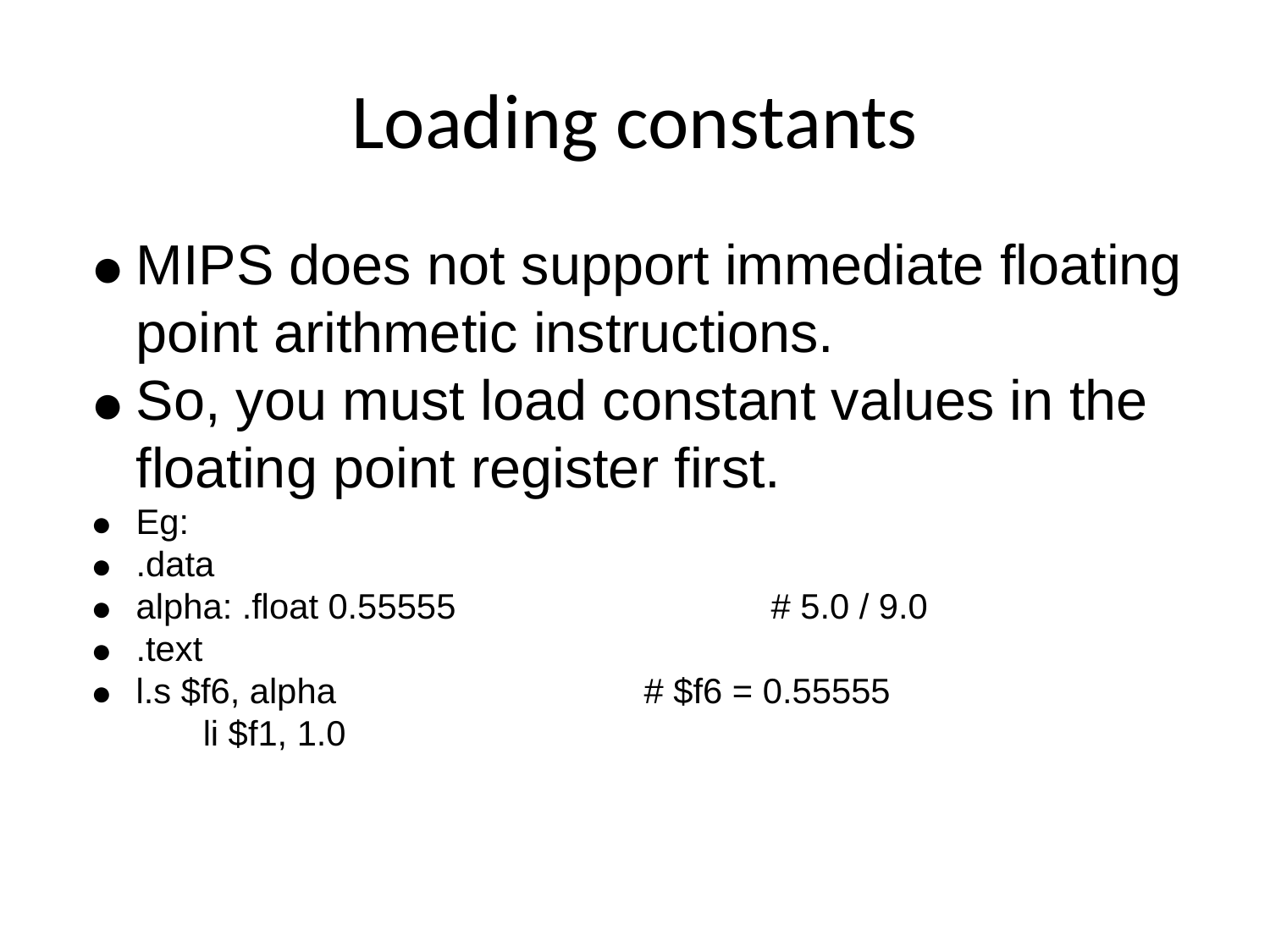

Loading constants
MIPS does not support immediate floating point arithmetic instructions.
So, you must load constant values in the floating point register first.
Eg:
.data
alpha: .float 0.55555			# 5.0 / 9.0
.text
l.s $f6, alpha			# $f6 = 0.55555
	li $f1, 1.0